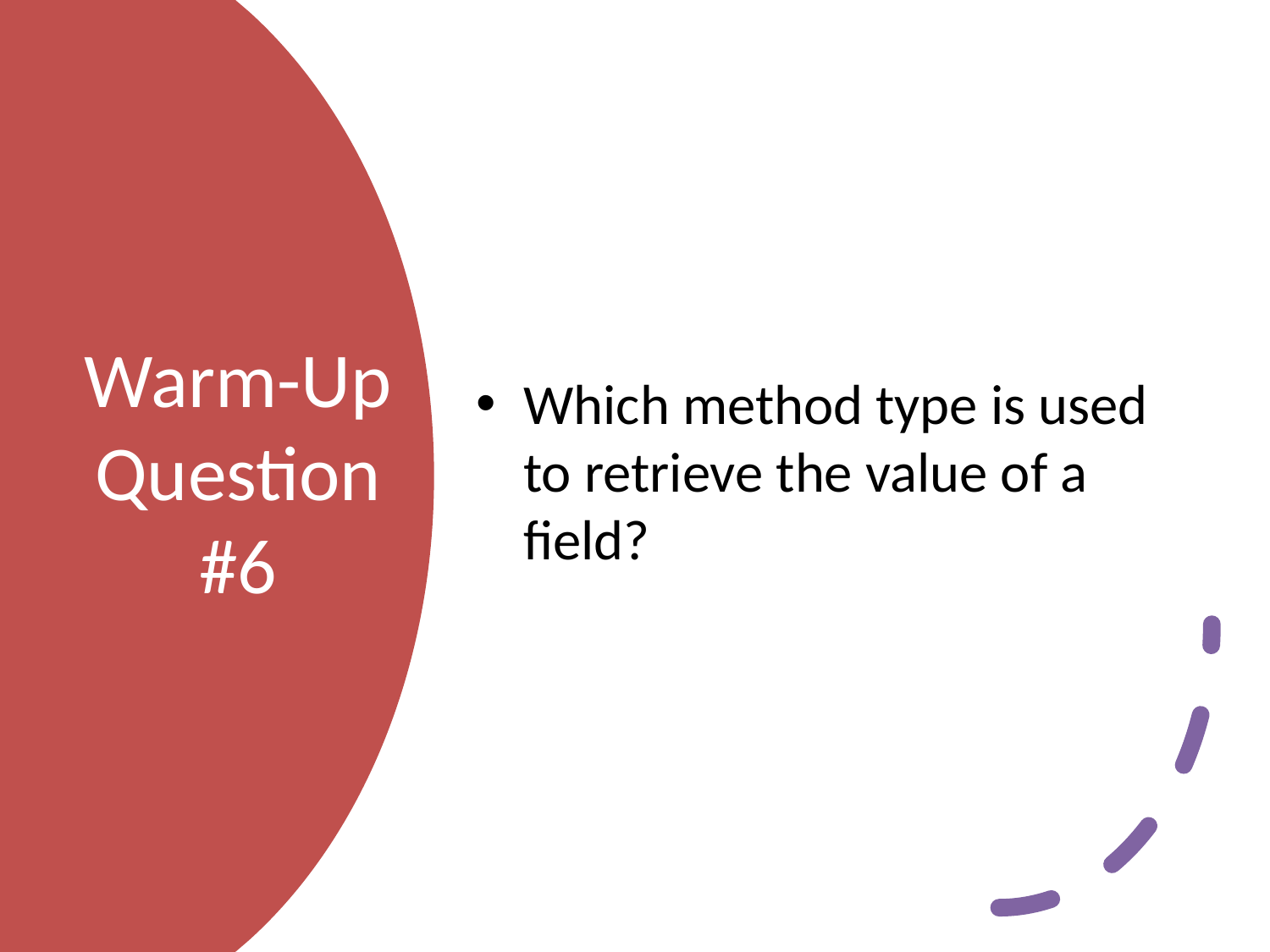

Which method type is used to retrieve the value of a field?
# Warm-Up Question #6